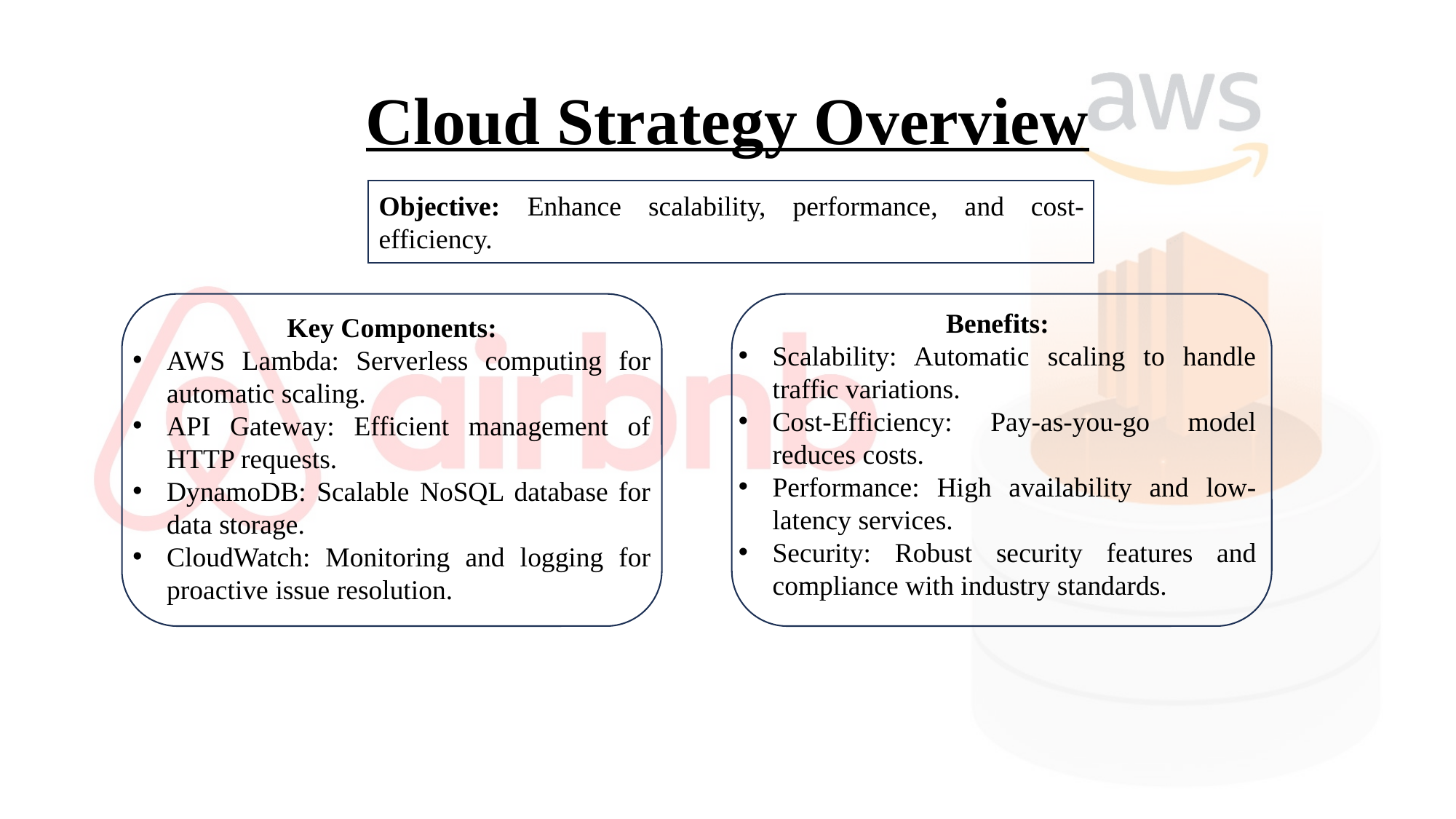

# Cloud Strategy Overview

Objective: Enhance scalability, performance, and cost-efficiency.

Benefits:
Scalability: Automatic scaling to handle traffic variations.
Cost-Efficiency: Pay-as-you-go model reduces costs.
Performance: High availability and low-latency services.
Security: Robust security features and compliance with industry standards.
Key Components:
AWS Lambda: Serverless computing for automatic scaling.
API Gateway: Efficient management of HTTP requests.
DynamoDB: Scalable NoSQL database for data storage.
CloudWatch: Monitoring and logging for proactive issue resolution.